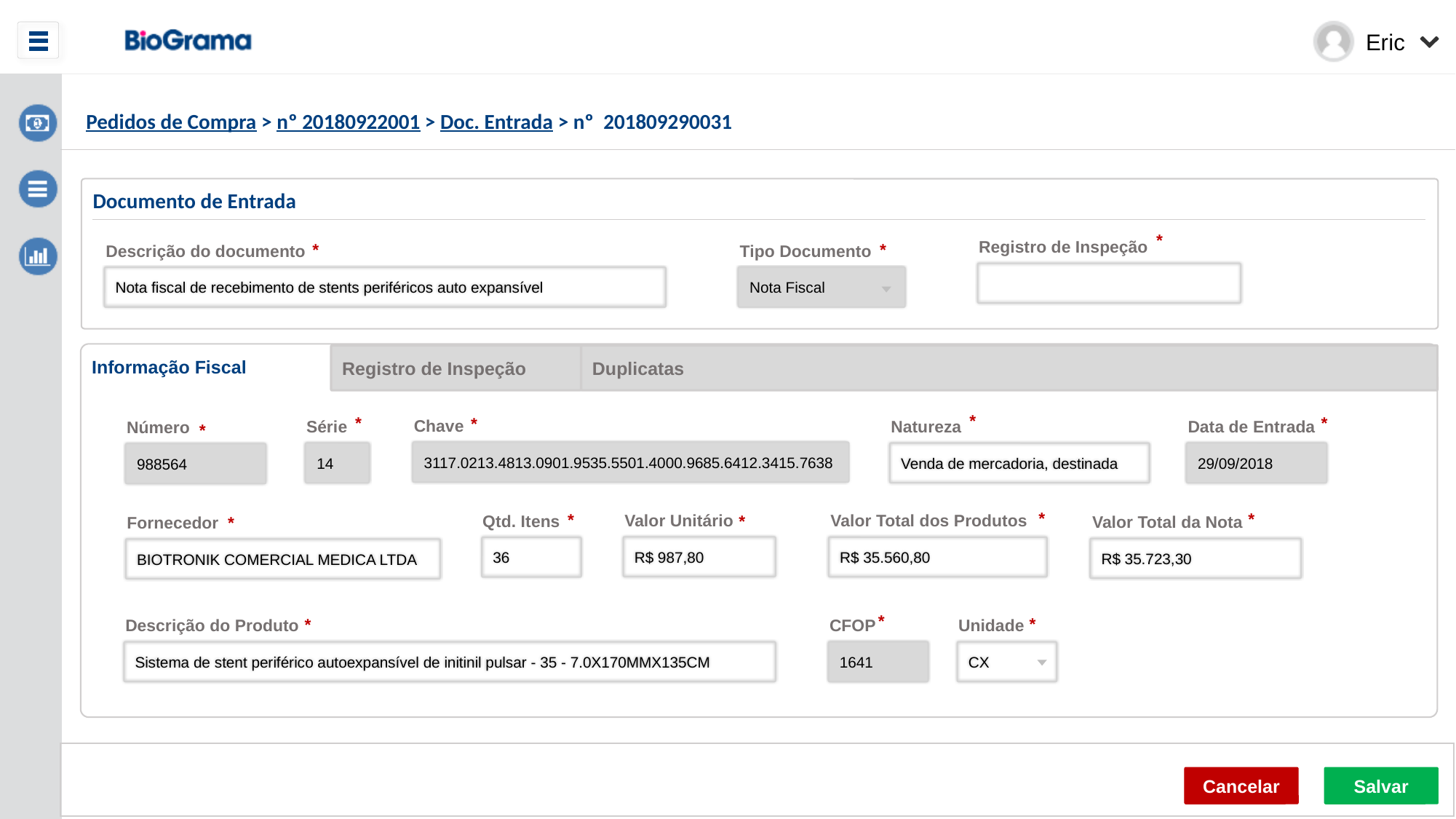

Pedidos de Compra > nº 20180922001 > Doc. Entrada > nº  201809290031

Documento de Entrada
*
Registro de Inspeção

*
Descrição do documento
Nota fiscal de recebimento de stents periféricos auto expansível
*
Tipo Documento
Nota Fiscal

Informação Fiscal
Registro de Inspeção
Duplicatas
*
*
*
*
Chave
3117.0213.4813.0901.9535.5501.4000.9685.6412.3415.7638
Série
14
Natureza
Venda de mercadoria, destinada
Data de Entrada
29/09/2018
Número
988564
*
*
*
*
Valor Unitário
R$ 987,80
Valor Total dos Produtos
R$ 35.560,80
Qtd. Itens
36
*
Valor Total da Nota
R$ 35.723,30
Fornecedor
BIOTRONIK COMERCIAL MEDICA LTDA
*
*
*
*
Descrição do Produto
Sistema de stent periférico autoexpansível de initinil pulsar - 35 - 7.0X170MMX135CM
CFOP
1641
Unidade
CX

Cancelar
Salvar